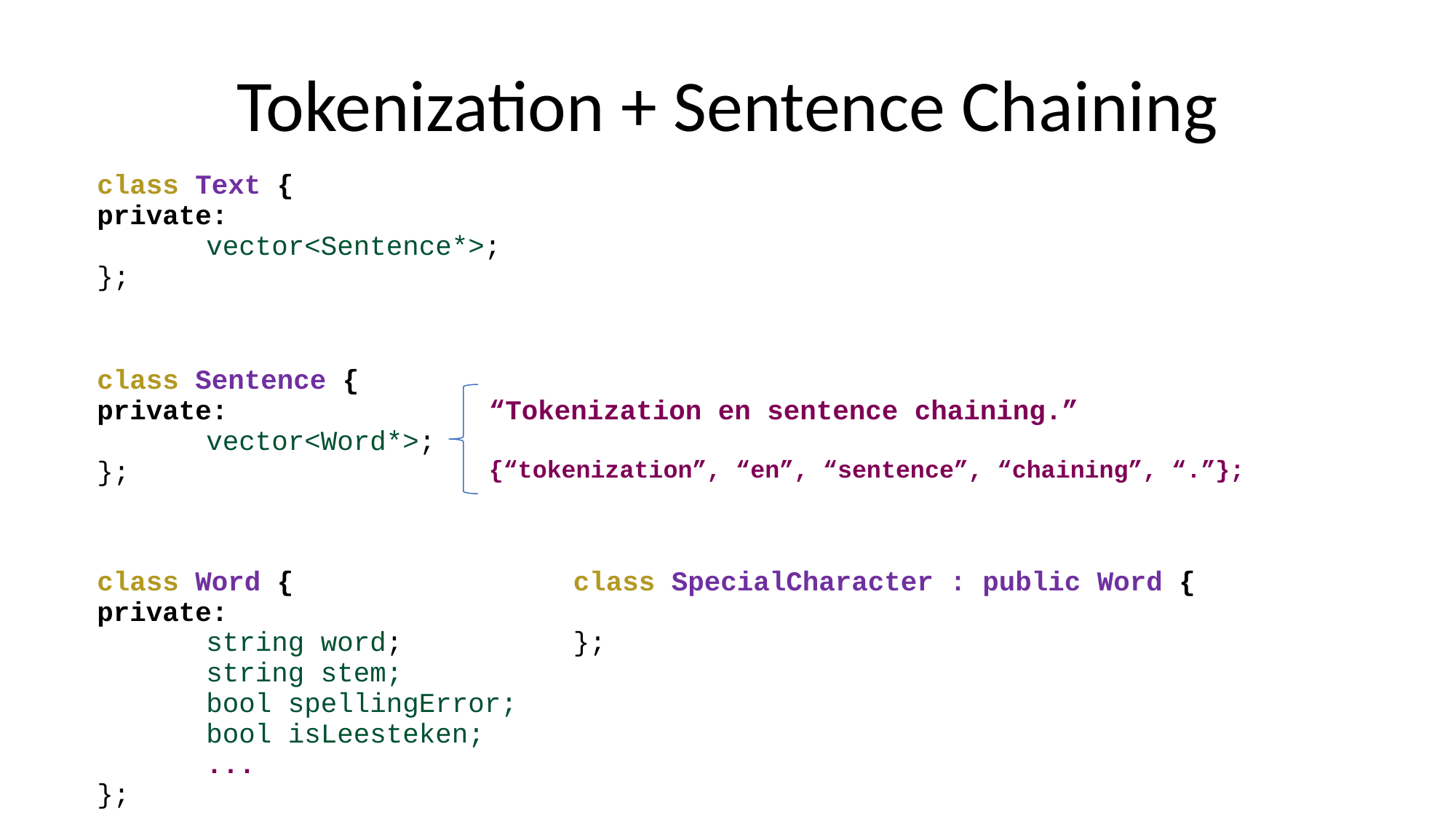

# Tokenization + Sentence Chaining
class Text {
private:
	vector<Sentence*>;
};

class Sentence {
private:
	vector<Word*>;
};

“Tokenization en sentence chaining.”

{“tokenization”, “en”, “sentence”, “chaining”, “.”};

class SpecialCharacter : public Word {
};

class Word {
private:
	string word;
	string stem;
	bool spellingError;
	bool isLeesteken;
	...
};